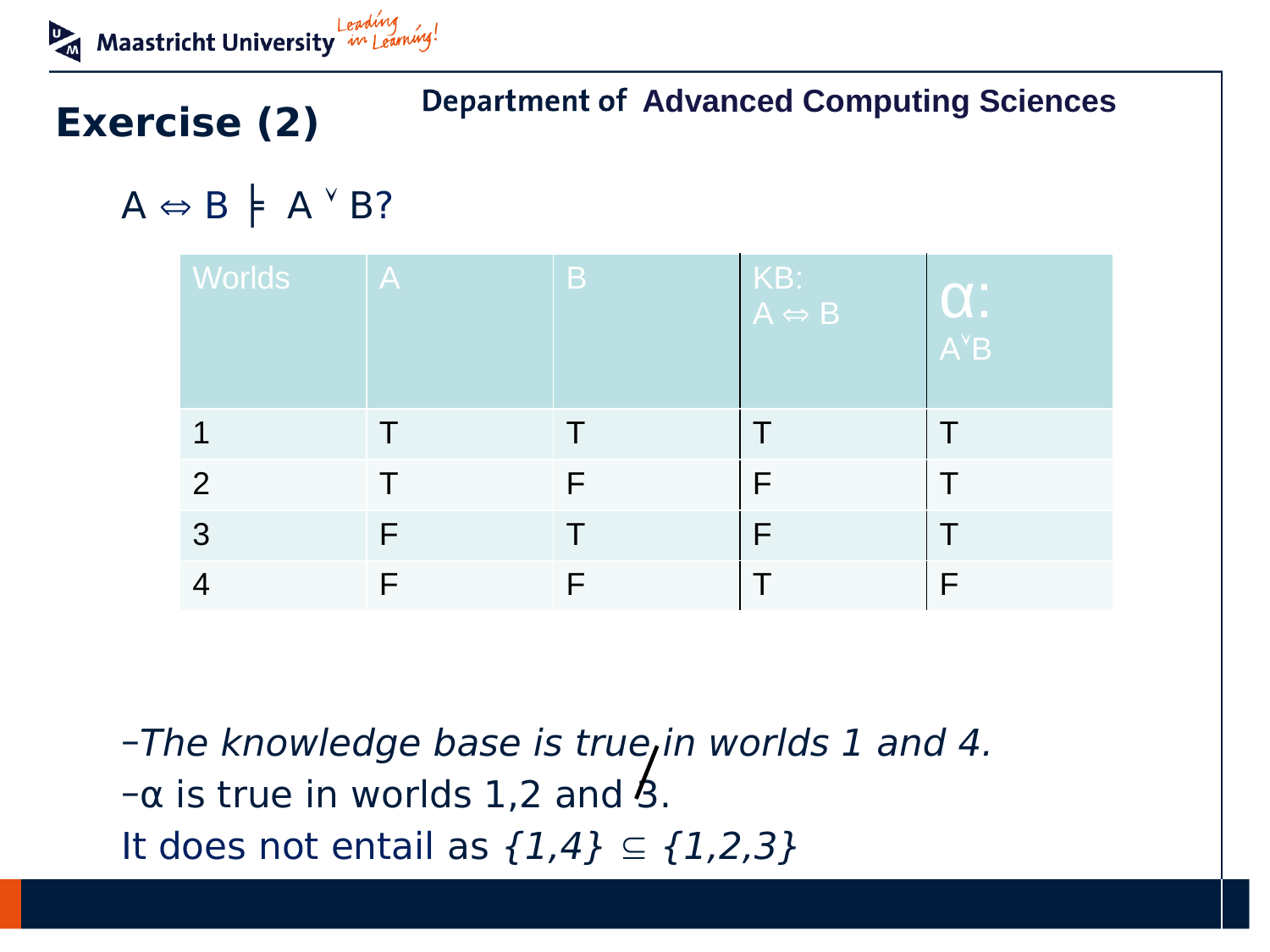

# Exercise (2)
A ⇔ B ╞  A ∨ B?

The knowledge base is true in worlds 1 and 4.
α is true in worlds 1,2 and 3.
It does not entail as {1,4} ⊆ {1,2,3}

| Worlds | A | B | KB: A ⇔ B | α: A∨B |
| --- | --- | --- | --- | --- |
| 1 | T | T | T | T |
| 2 | T | F | F | T |
| 3 | F | T | F | T |
| 4 | F | F | T | F |